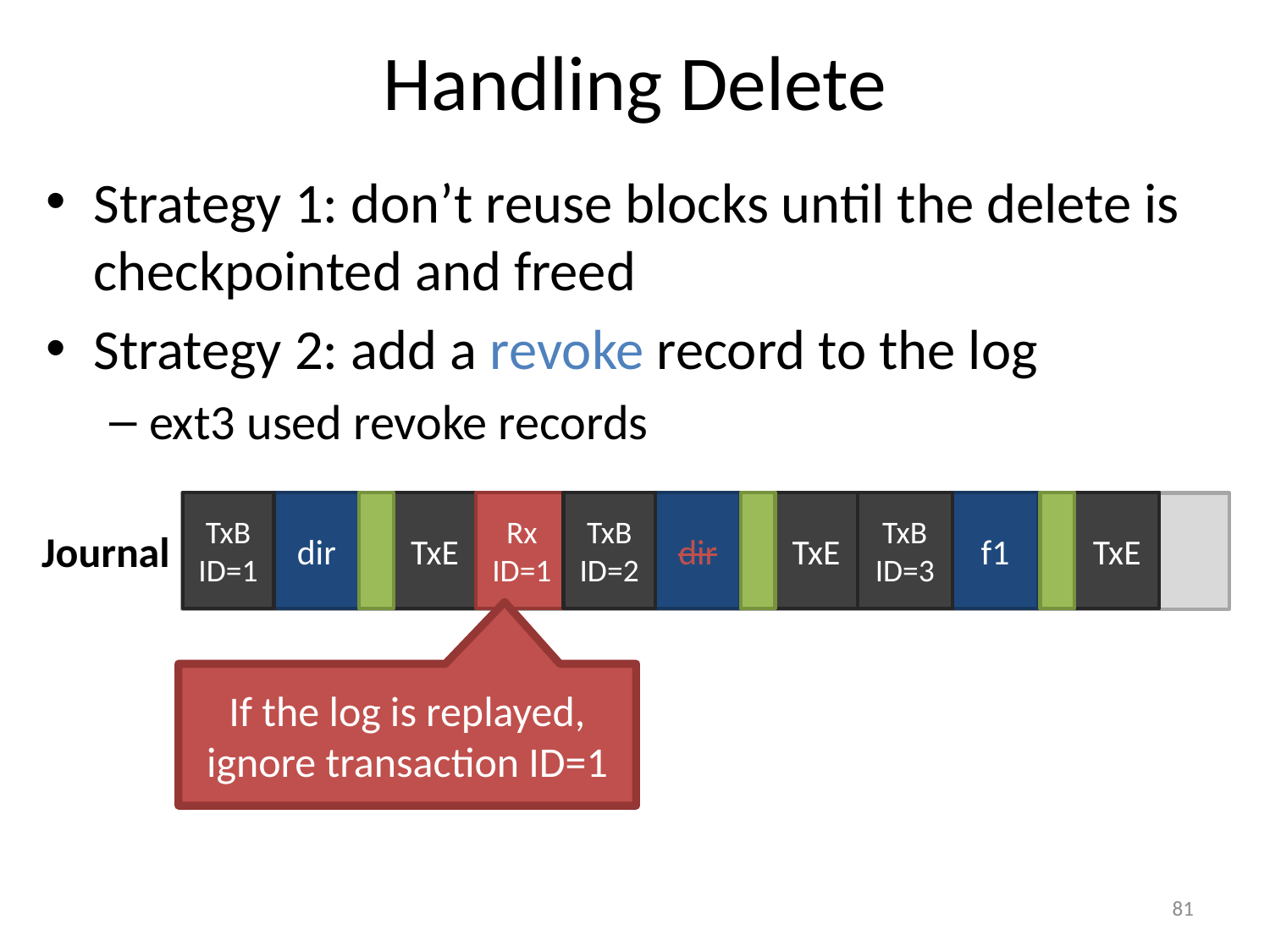

# Handling Delete
Strategy 1: don’t reuse blocks until the delete is checkpointed and freed
Strategy 2: add a revoke record to the log
ext3 used revoke records
TxB
ID=1
dir
TxE
Rx
ID=1
TxB
ID=2
dir
TxE
TxB
ID=3
f1
TxE

Journal
If the log is replayed, ignore transaction ID=1
81